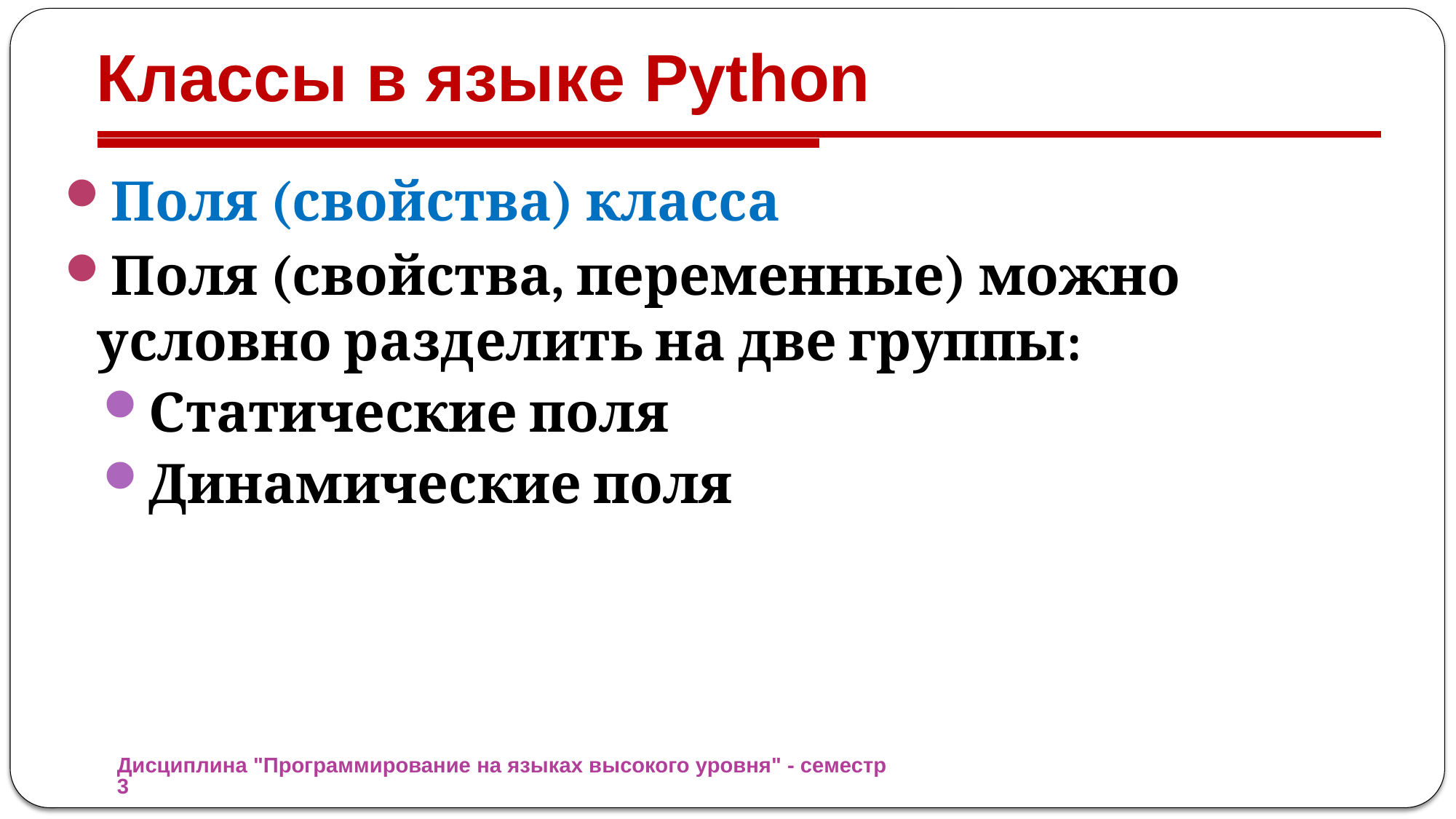

# Классы в языке Python
Поля (свойства) класса
Поля (свойства, переменные) можно условно разделить на две группы:
Статические поля
Динамические поля
Дисциплина "Программирование на языках высокого уровня" - семестр 3